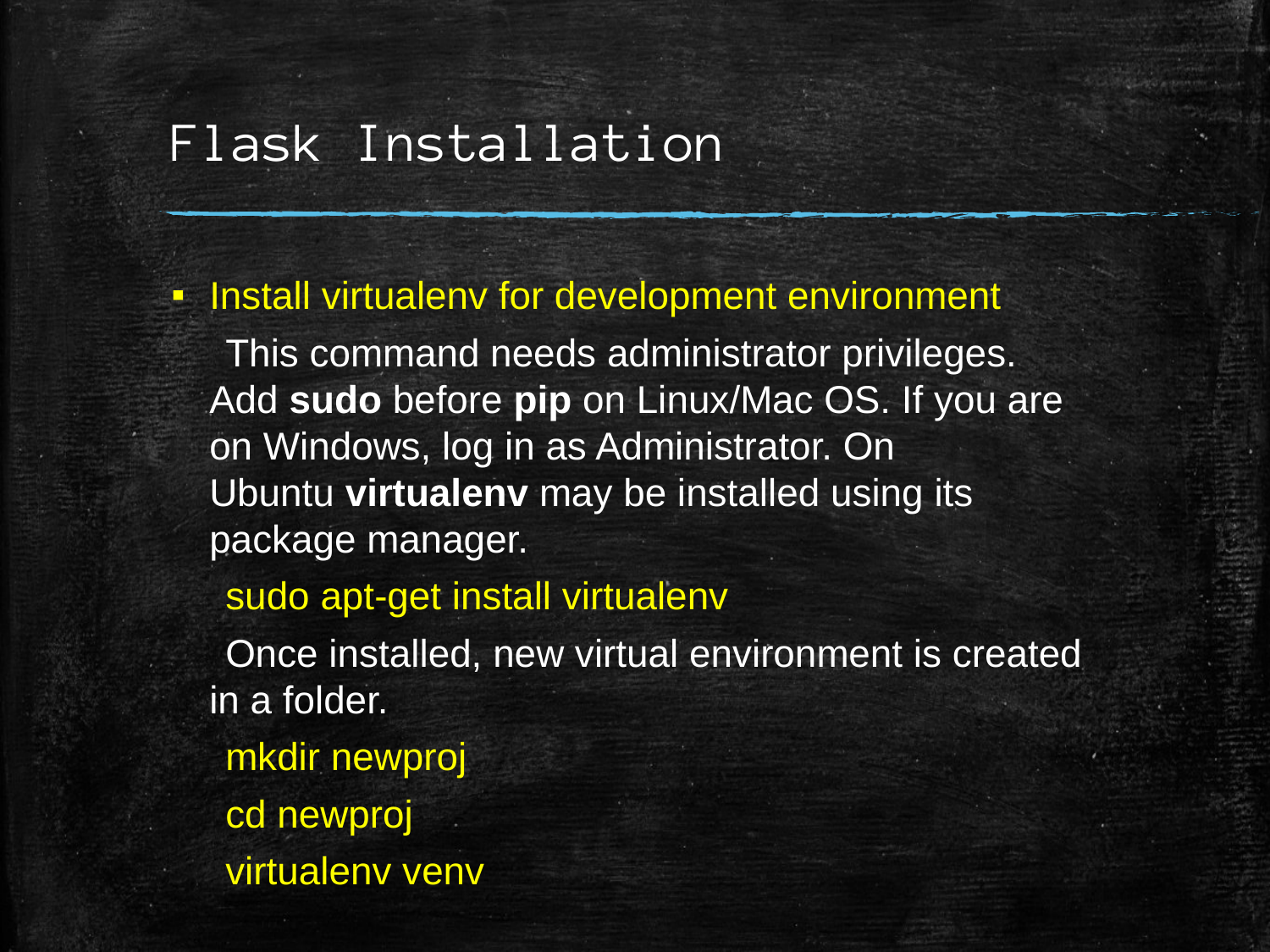

# Flask Installation
Install virtualenv for development environment
     This command needs administrator privileges. Add sudo before pip on Linux/Mac OS. If you are on Windows, log in as Administrator. On Ubuntu virtualenv may be installed using its package manager.
     sudo apt-get install virtualenv
     Once installed, new virtual environment is created in a folder.
     mkdir newproj
     cd newproj
     virtualenv venv